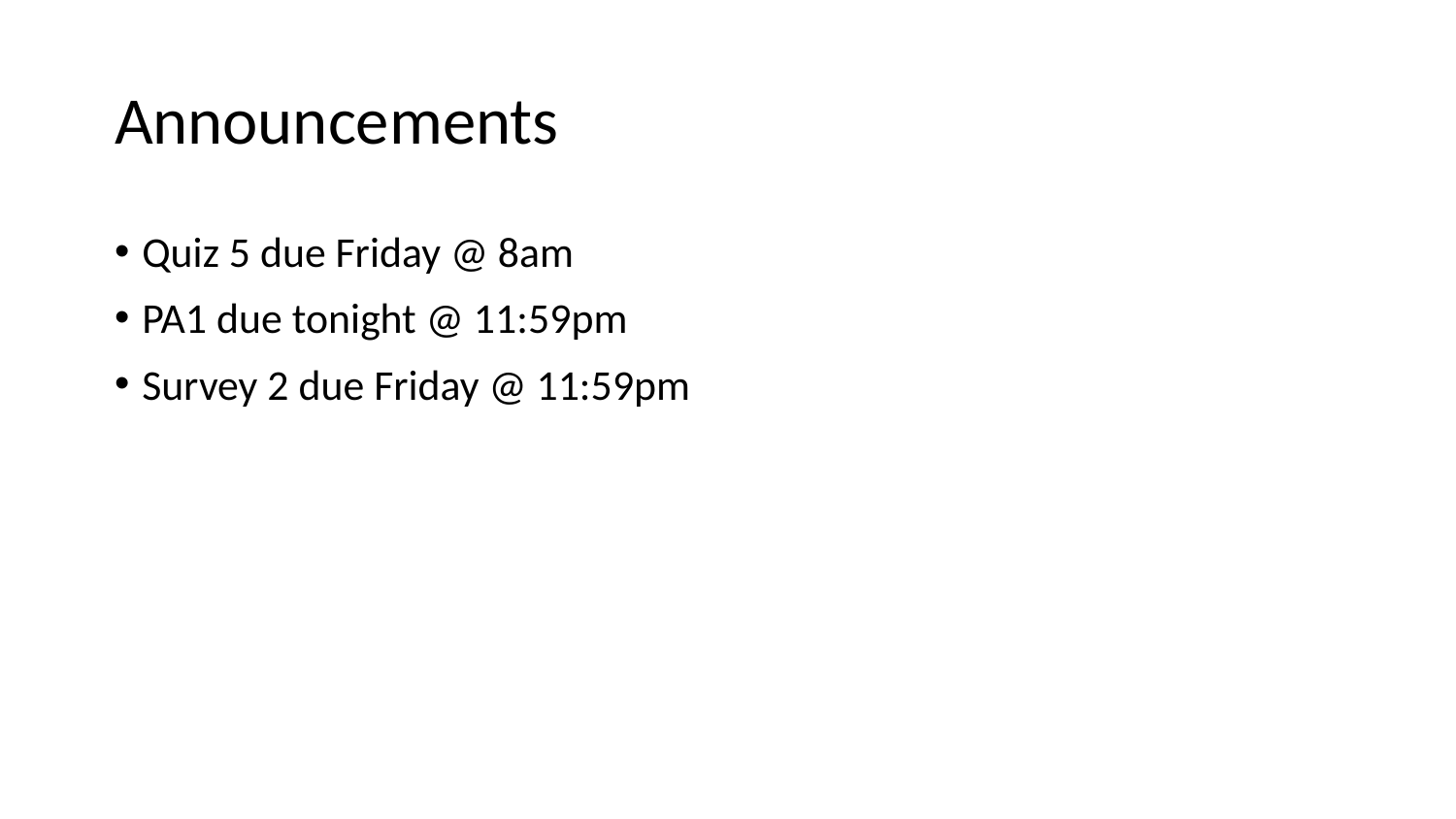

# Announcements
Quiz 5 due Friday @ 8am
PA1 due tonight @ 11:59pm
Survey 2 due Friday @ 11:59pm